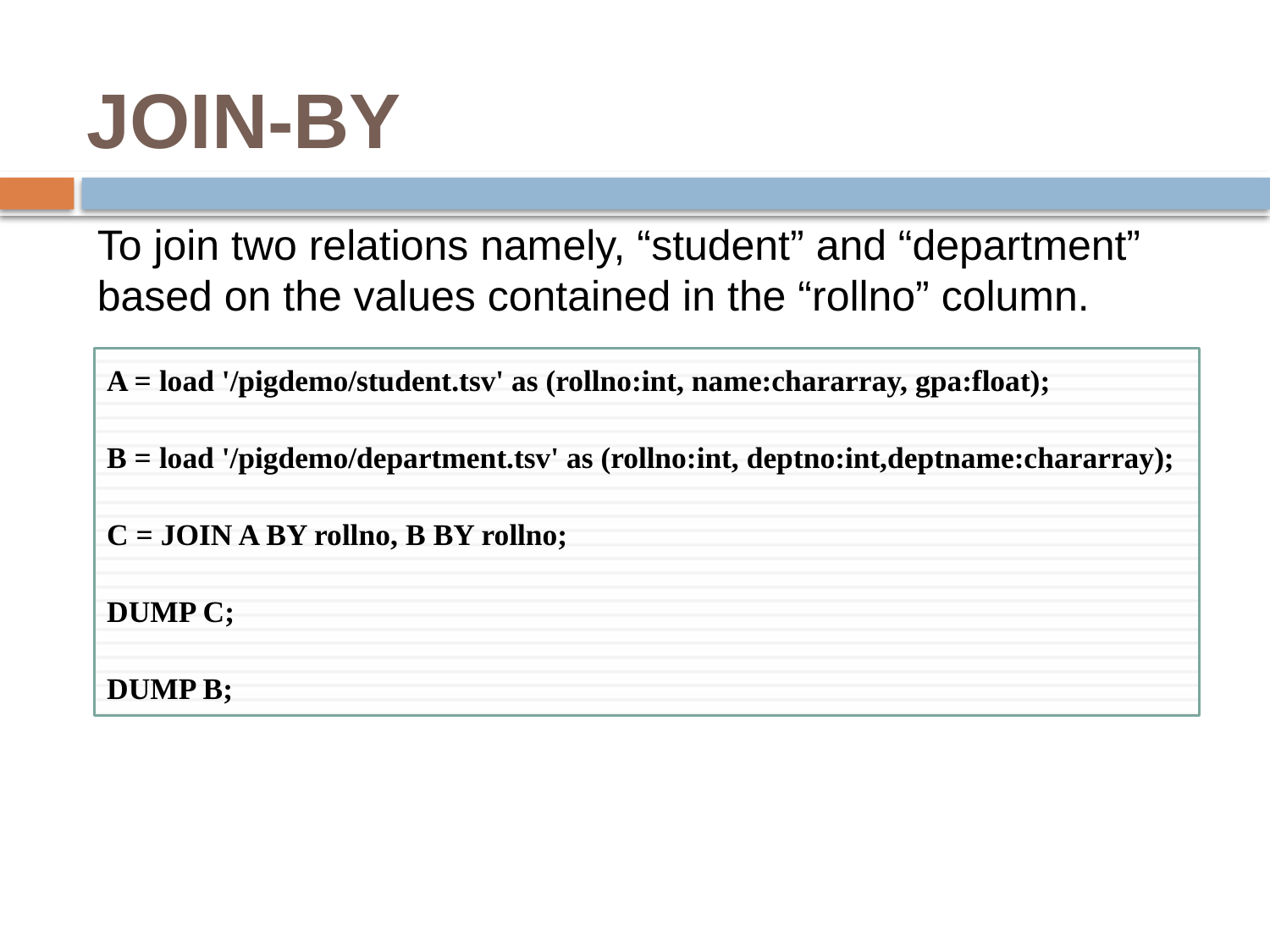

JOIN-BY
To join two relations namely, “student” and “department” based on the values contained in the “rollno” column.
A = load '/pigdemo/student.tsv' as (rollno:int, name:chararray, gpa:float);

B = load '/pigdemo/department.tsv' as (rollno:int, deptno:int,deptname:chararray);

C = JOIN A BY rollno, B BY rollno;

DUMP C;

DUMP B;